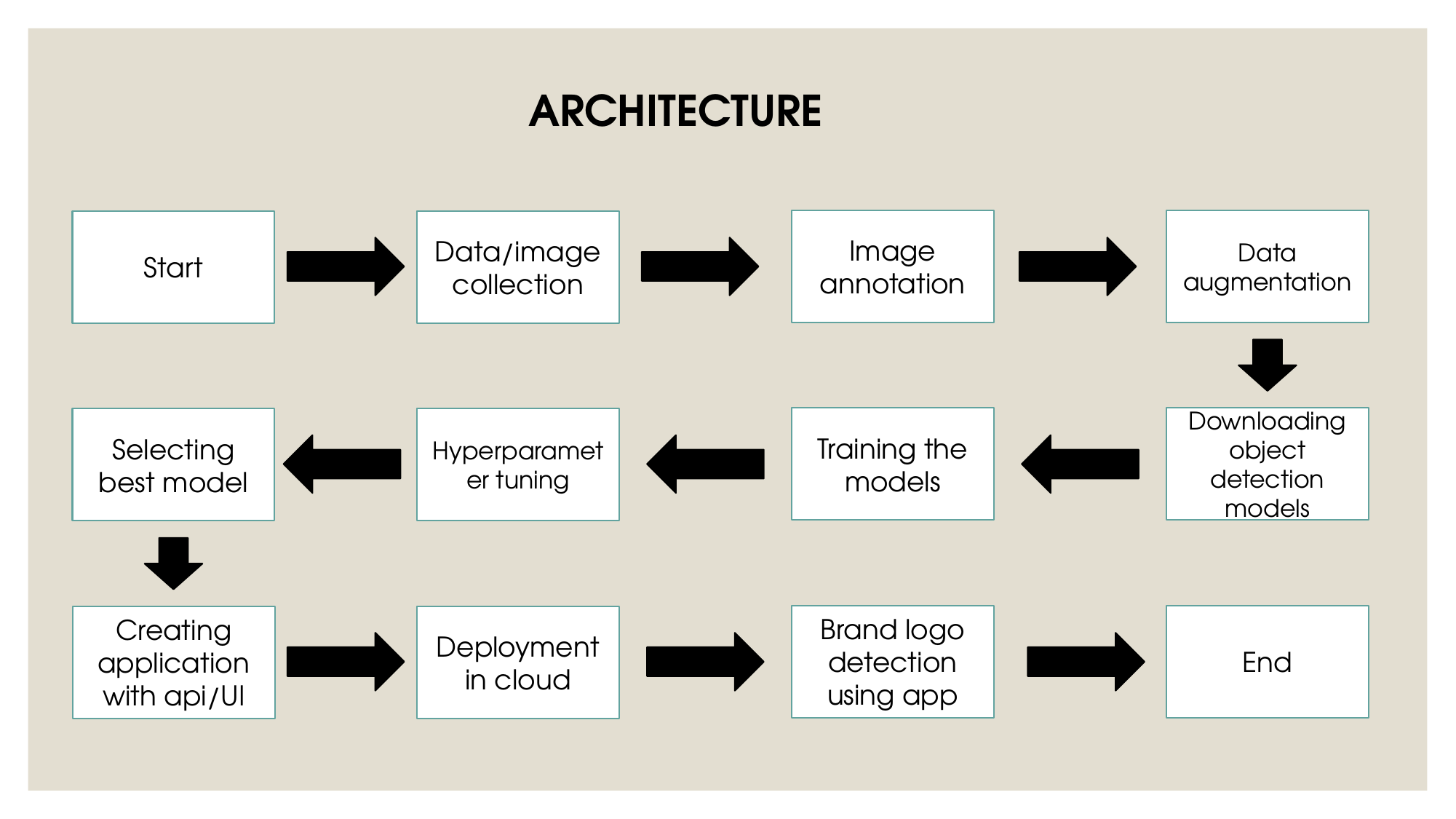

ARCHITECTURE
Image annotation
Data augmentation
Start
Data/image collection

Training the models
Downloading object detection models
Selecting best model
Hyperparameter tuning

Brand logo detection using app
End
Creating application with api/UI
Deployment in cloud